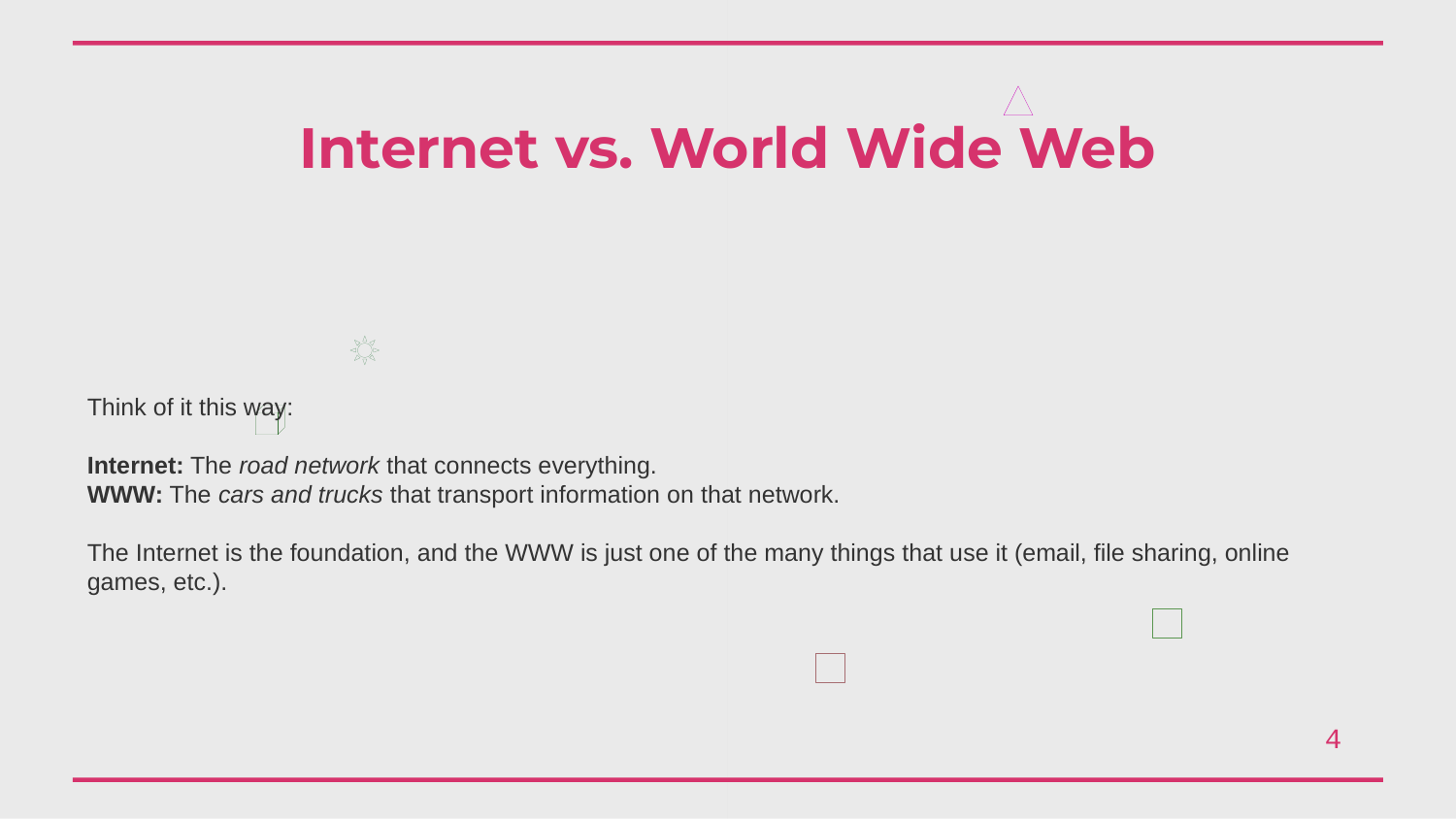

Internet vs. World Wide Web

Think of it this way:

Internet: The road network that connects everything.
WWW: The cars and trucks that transport information on that network.

The Internet is the foundation, and the WWW is just one of the many things that use it (email, file sharing, online games, etc.).

4